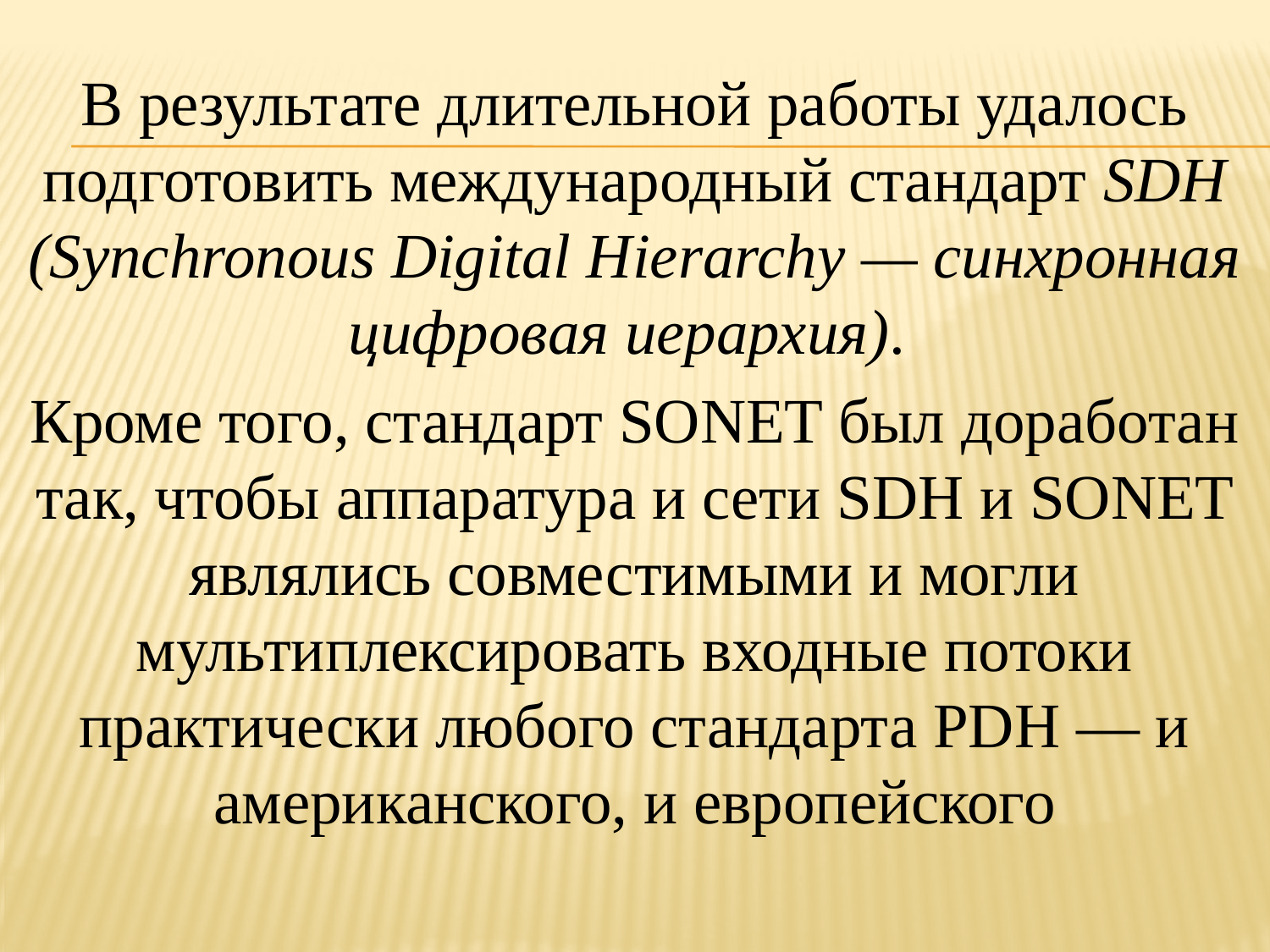

В результате длительной работы удалось подготовить международный стандарт SDH (Synchronous Digital Hierarchy — синхронная цифровая иерархия).
Кроме того, стандарт SONET был доработан так, чтобы аппаратура и сети SDH и SONET являлись совместимыми и могли мультиплексировать входные потоки практически любого стандарта PDH — и американского, и европейского